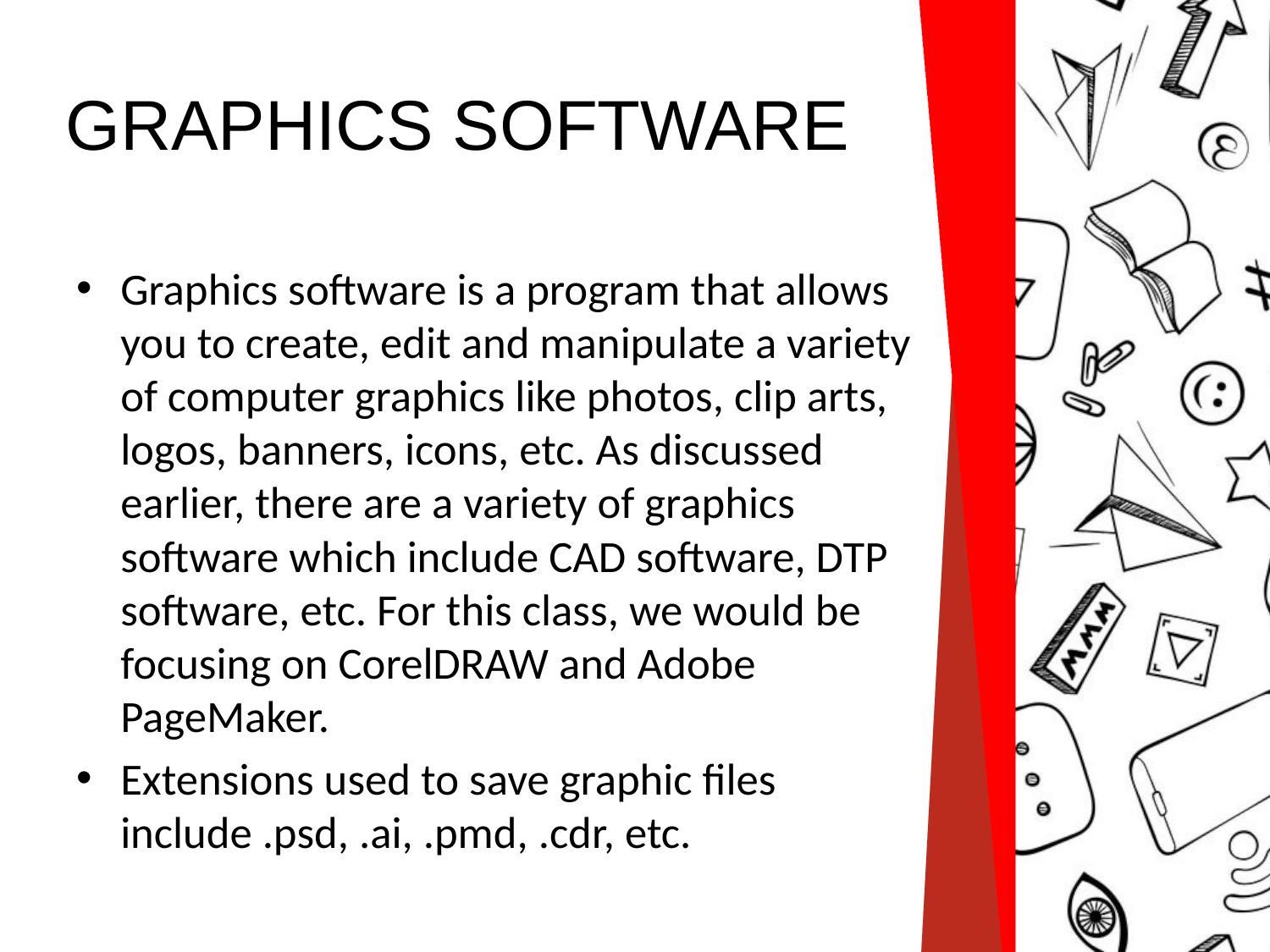

# GRAPHICS SOFTWARE
Graphics software is a program that allows you to create, edit and manipulate a variety of computer graphics like photos, clip arts, logos, banners, icons, etc. As discussed earlier, there are a variety of graphics software which include CAD software, DTP software, etc. For this class, we would be focusing on CorelDRAW and Adobe PageMaker.
Extensions used to save graphic files include .psd, .ai, .pmd, .cdr, etc.